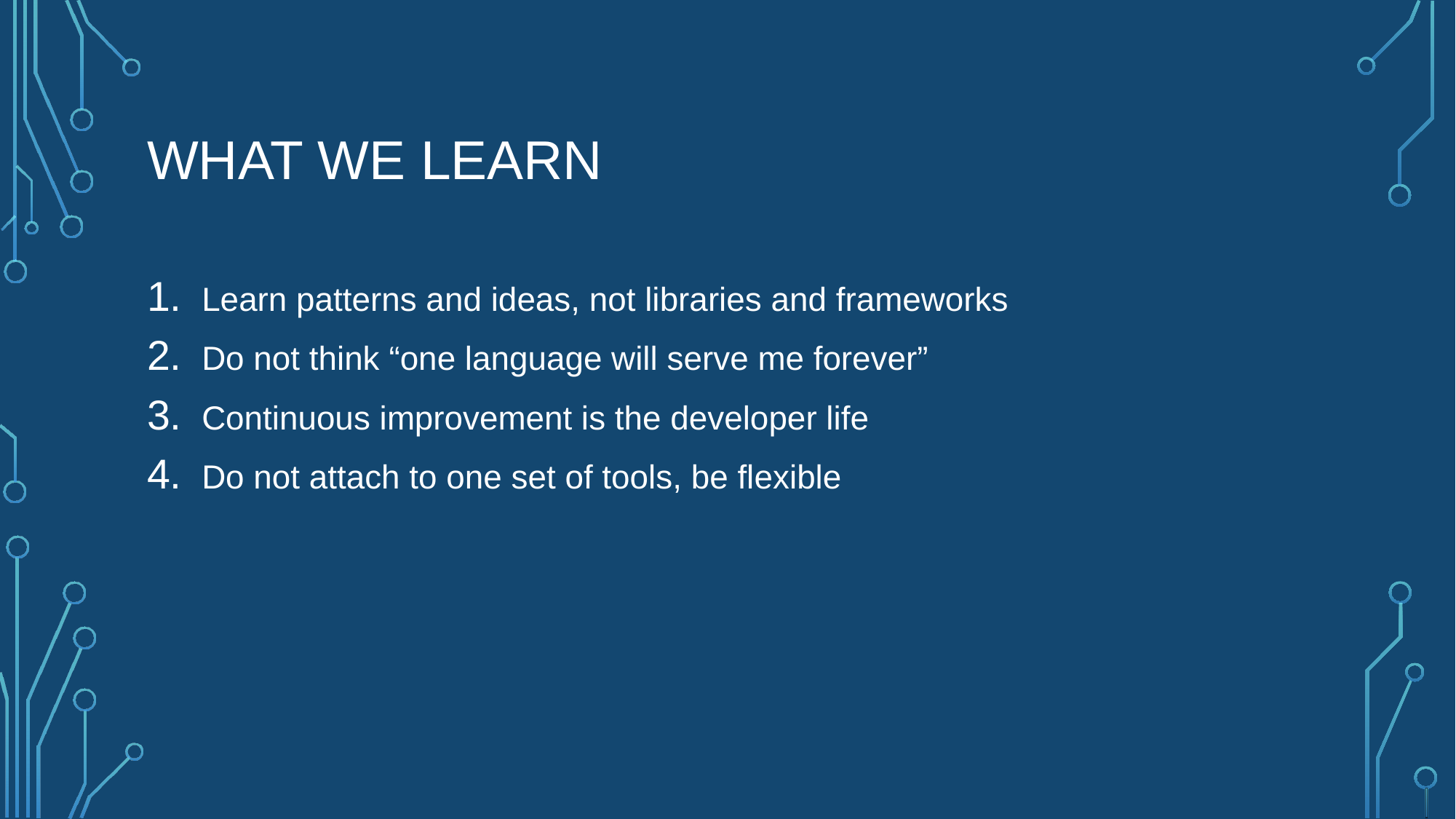

# What we learn
Learn patterns and ideas, not libraries and frameworks
Do not think “one language will serve me forever”
Continuous improvement is the developer life
Do not attach to one set of tools, be flexible